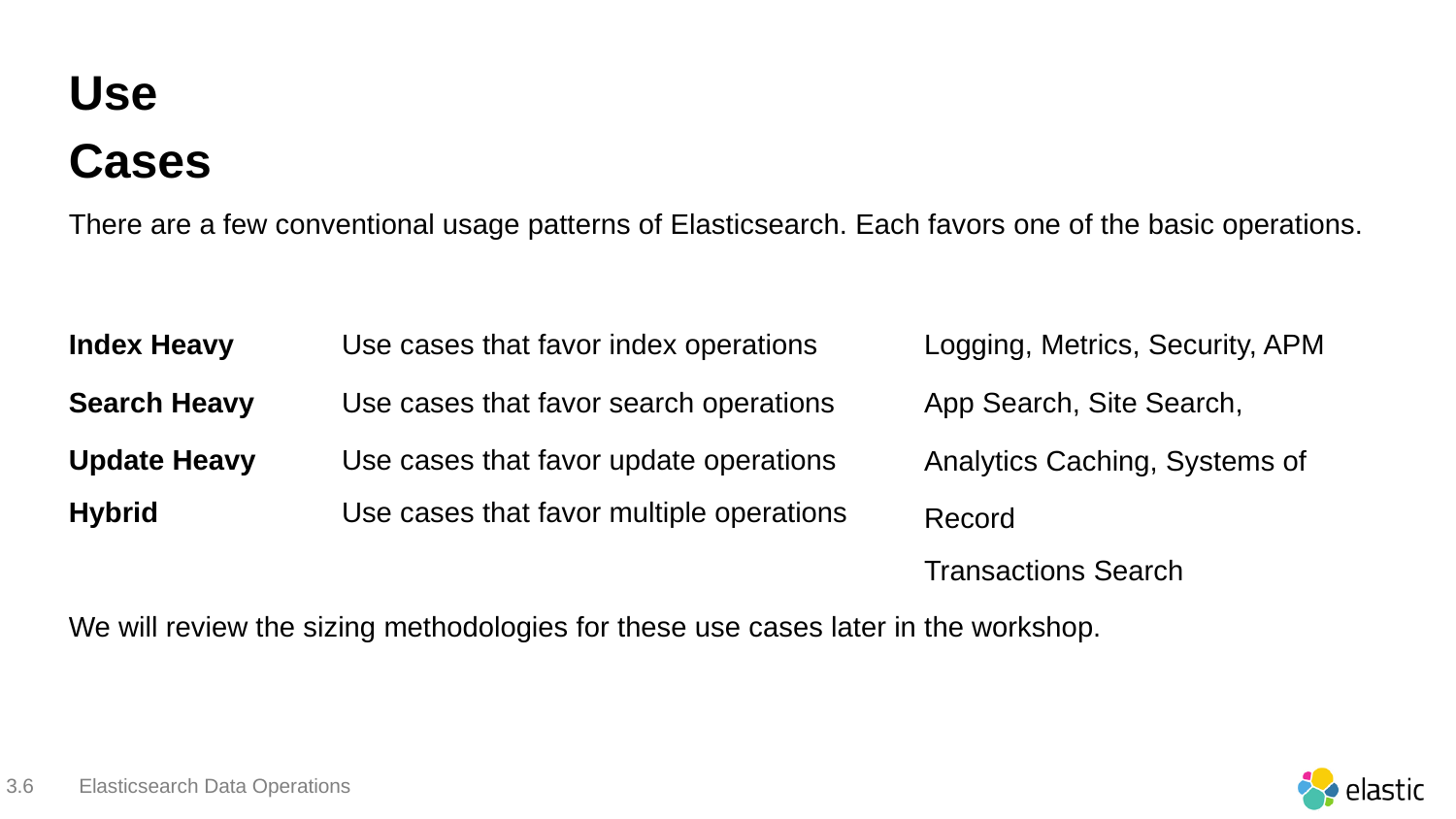

Use Cases
There are a few conventional usage patterns of Elasticsearch. Each favors one of the basic operations.
Index Heavy Search Heavy Update Heavy
Hybrid
Use cases that favor index operations Use cases that favor search operations Use cases that favor update operations
Use cases that favor multiple operations
Logging, Metrics, Security, APM App Search, Site Search, Analytics Caching, Systems of Record
Transactions Search
We will review the sizing methodologies for these use cases later in the workshop.

3.6
Elasticsearch Data Operations